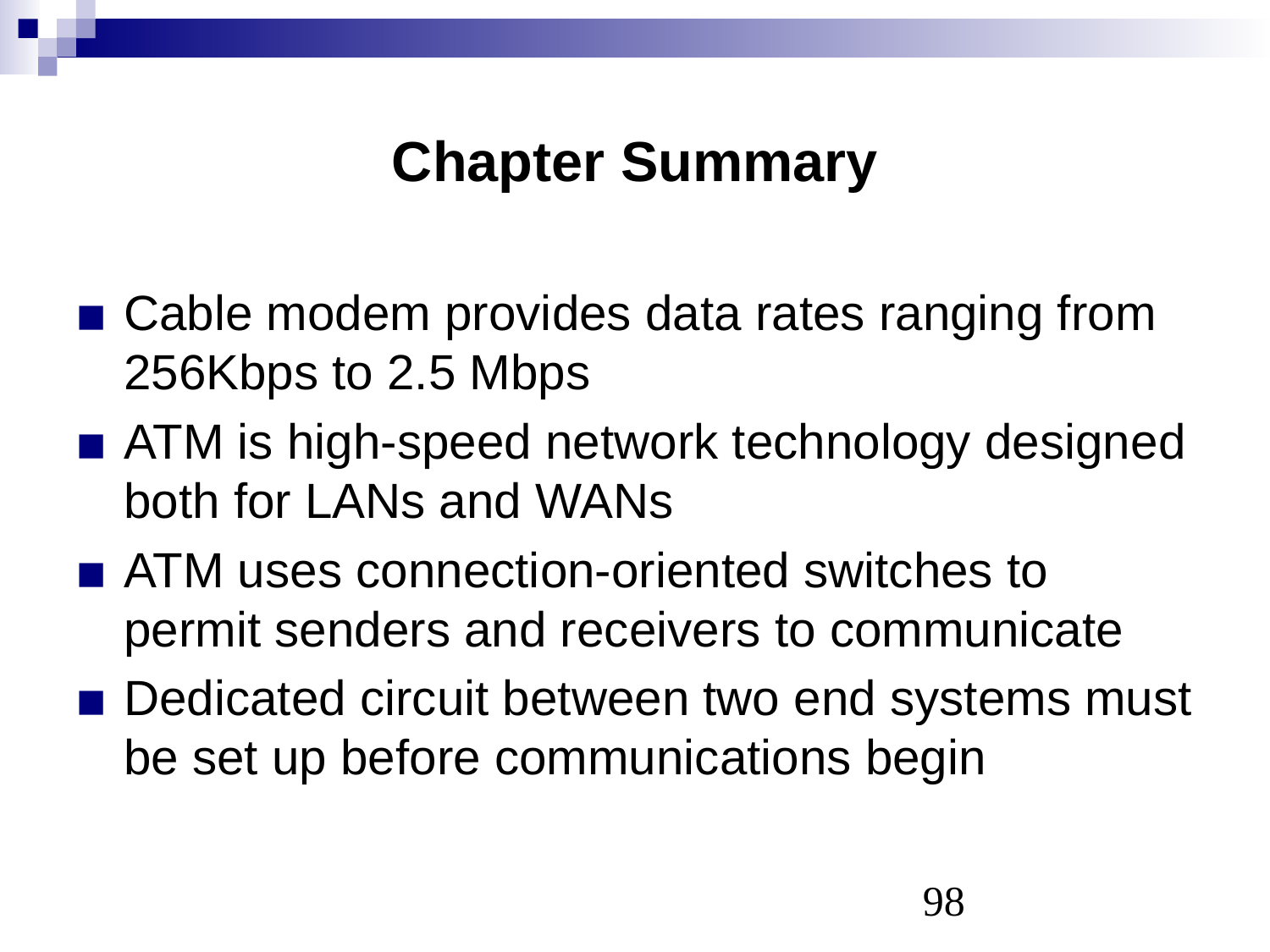

# Chapter Summary
Cable modem provides data rates ranging from 256Kbps to 2.5 Mbps
ATM is high-speed network technology designed both for LANs and WANs
ATM uses connection-oriented switches to permit senders and receivers to communicate
Dedicated circuit between two end systems must be set up before communications begin
98